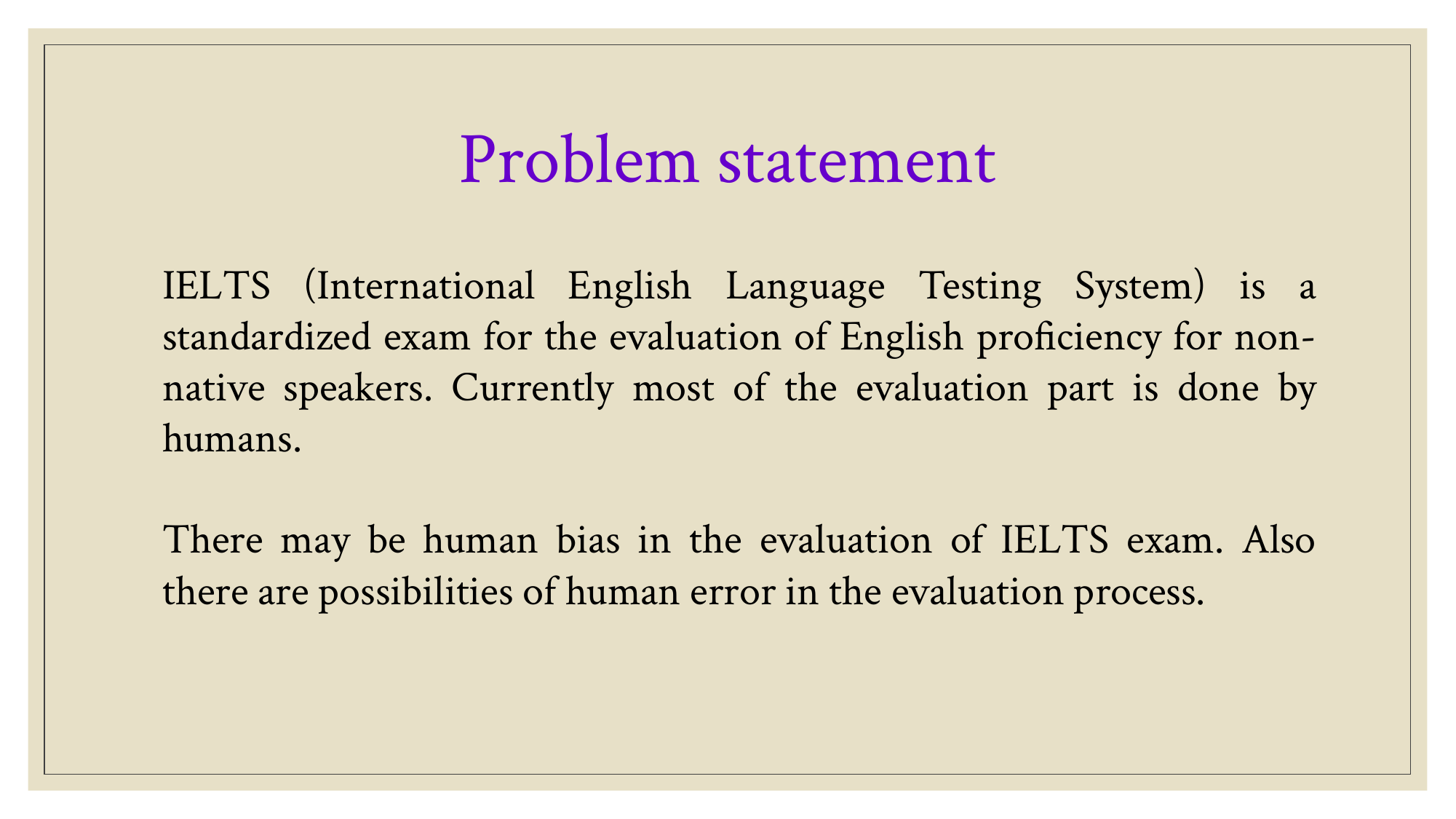

# Problem statement
IELTS (International English Language Testing System) is a standardized exam for the evaluation of English proficiency for non-native speakers. Currently most of the evaluation part is done by humans.

There may be human bias in the evaluation of IELTS exam. Also there are possibilities of human error in the evaluation process.